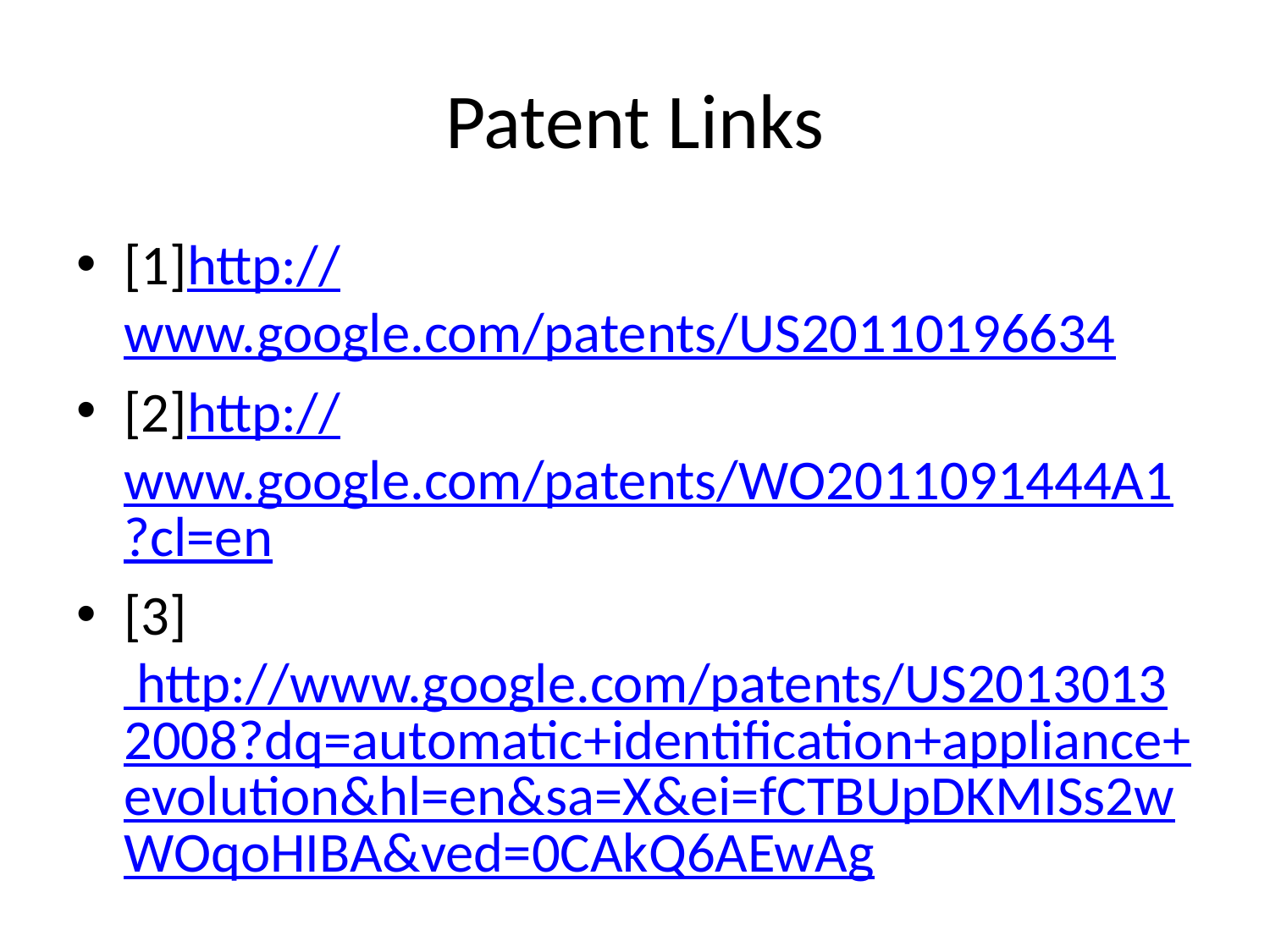

# Patent Links
[1]http://www.google.com/patents/US20110196634
[2]http://www.google.com/patents/WO2011091444A1?cl=en
[3] http://www.google.com/patents/US20130132008?dq=automatic+identification+appliance+evolution&hl=en&sa=X&ei=fCTBUpDKMISs2wWOqoHIBA&ved=0CAkQ6AEwAg